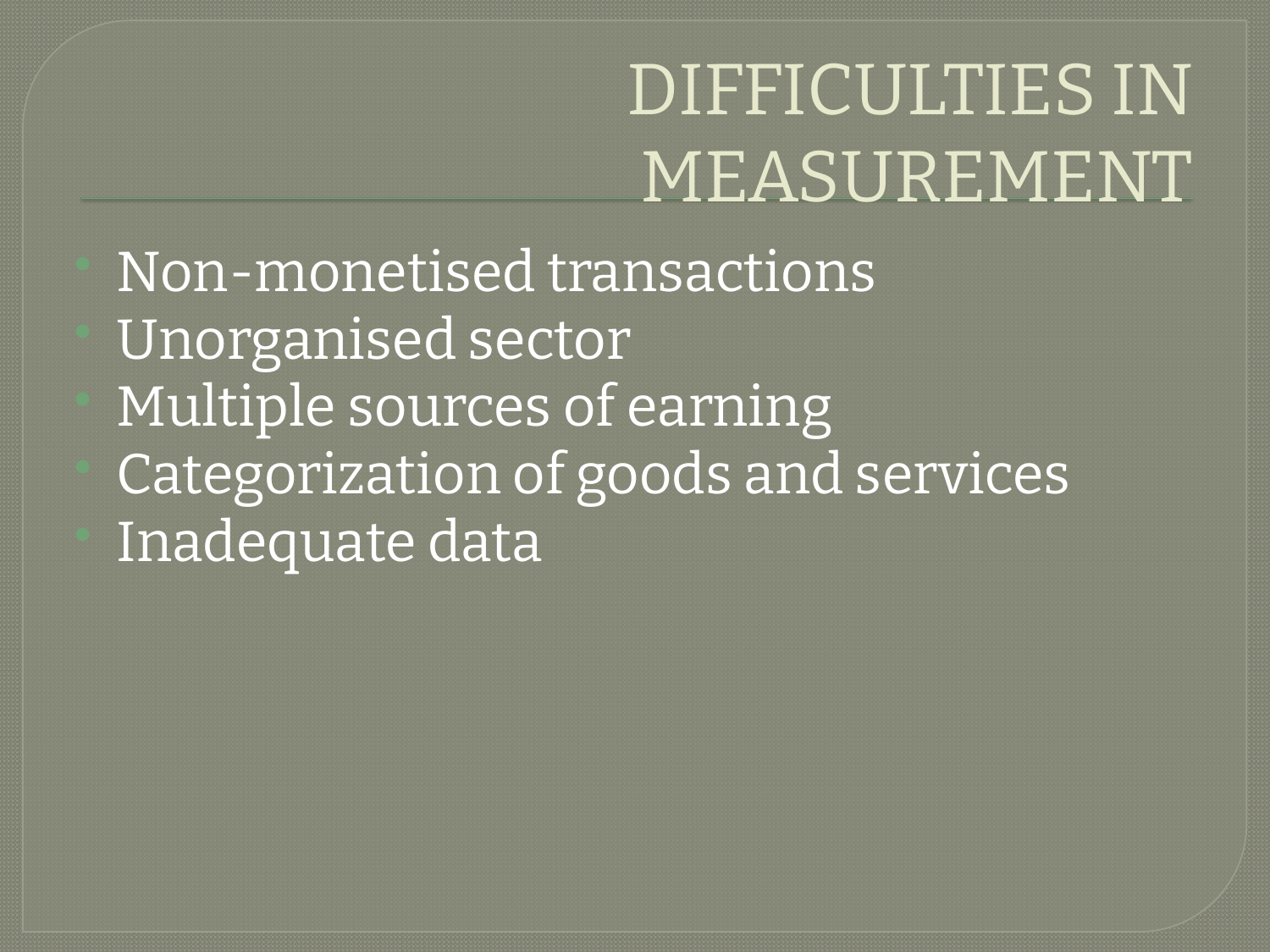

# DIFFICULTIES IN MEASUREMENT
Non-monetised transactions
Unorganised sector
Multiple sources of earning
Categorization of goods and services
Inadequate data